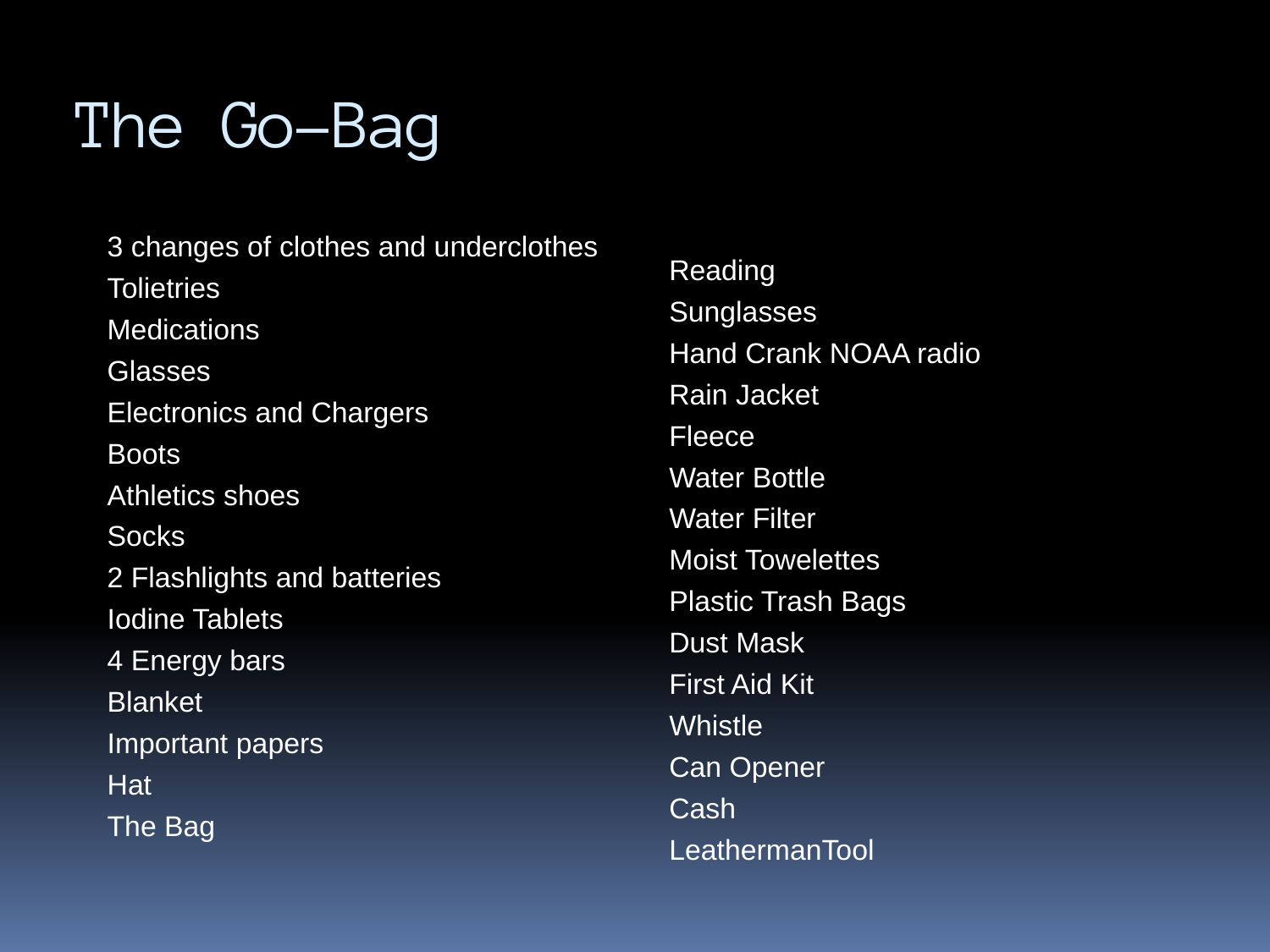

# The Go-Bag
3 changes of clothes and underclothes
Tolietries
Medications
Glasses
Electronics and Chargers
Boots
Athletics shoes
Socks
2 Flashlights and batteries
Iodine Tablets
4 Energy bars
Blanket
Important papers
Hat
The Bag
Reading
Sunglasses
Hand Crank NOAA radio
Rain Jacket
Fleece
Water Bottle
Water Filter
Moist Towelettes
Plastic Trash Bags
Dust Mask
First Aid Kit
Whistle
Can Opener
Cash
LeathermanTool